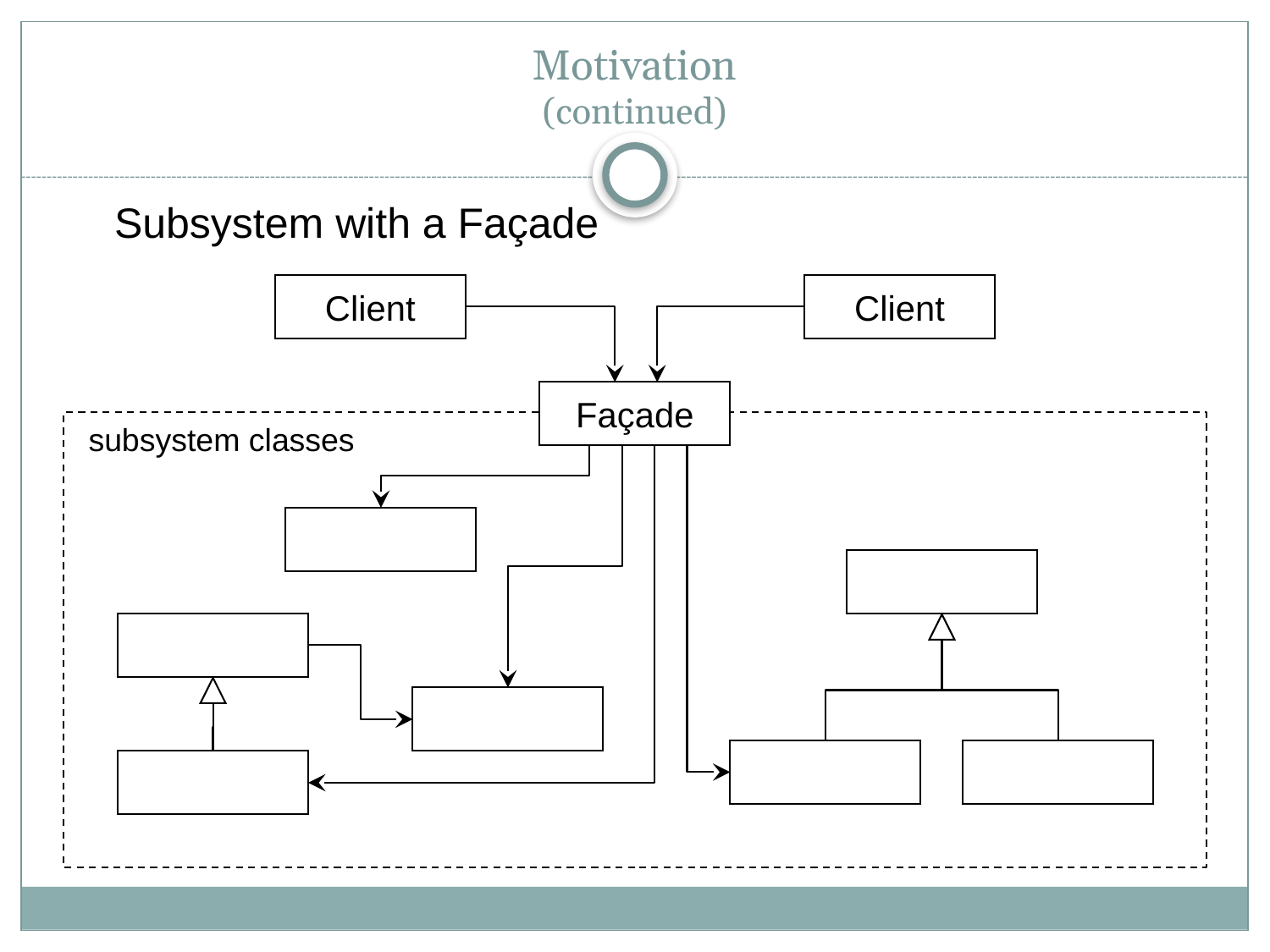

# Motivation (continued)
Subsystem with a Façade
Client
Client
Façade

subsystem classes